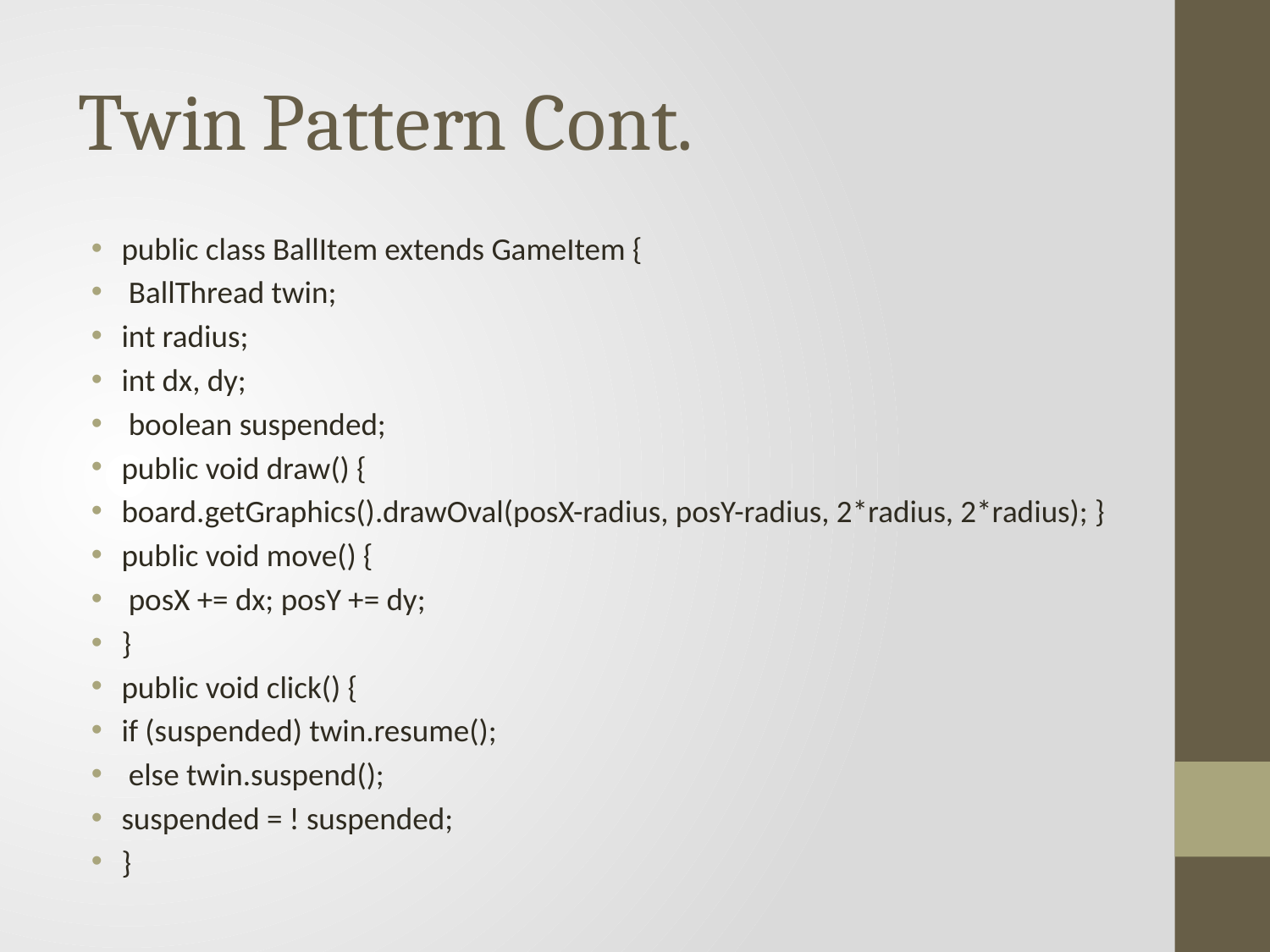

# Twin Pattern Cont.
public class BallItem extends GameItem {
 BallThread twin;
int radius;
int dx, dy;
 boolean suspended;
public void draw() {
board.getGraphics().drawOval(posX-radius, posY-radius, 2*radius, 2*radius); }
public void move() {
 posX += dx; posY += dy;
}
public void click() {
if (suspended) twin.resume();
 else twin.suspend();
suspended = ! suspended;
}